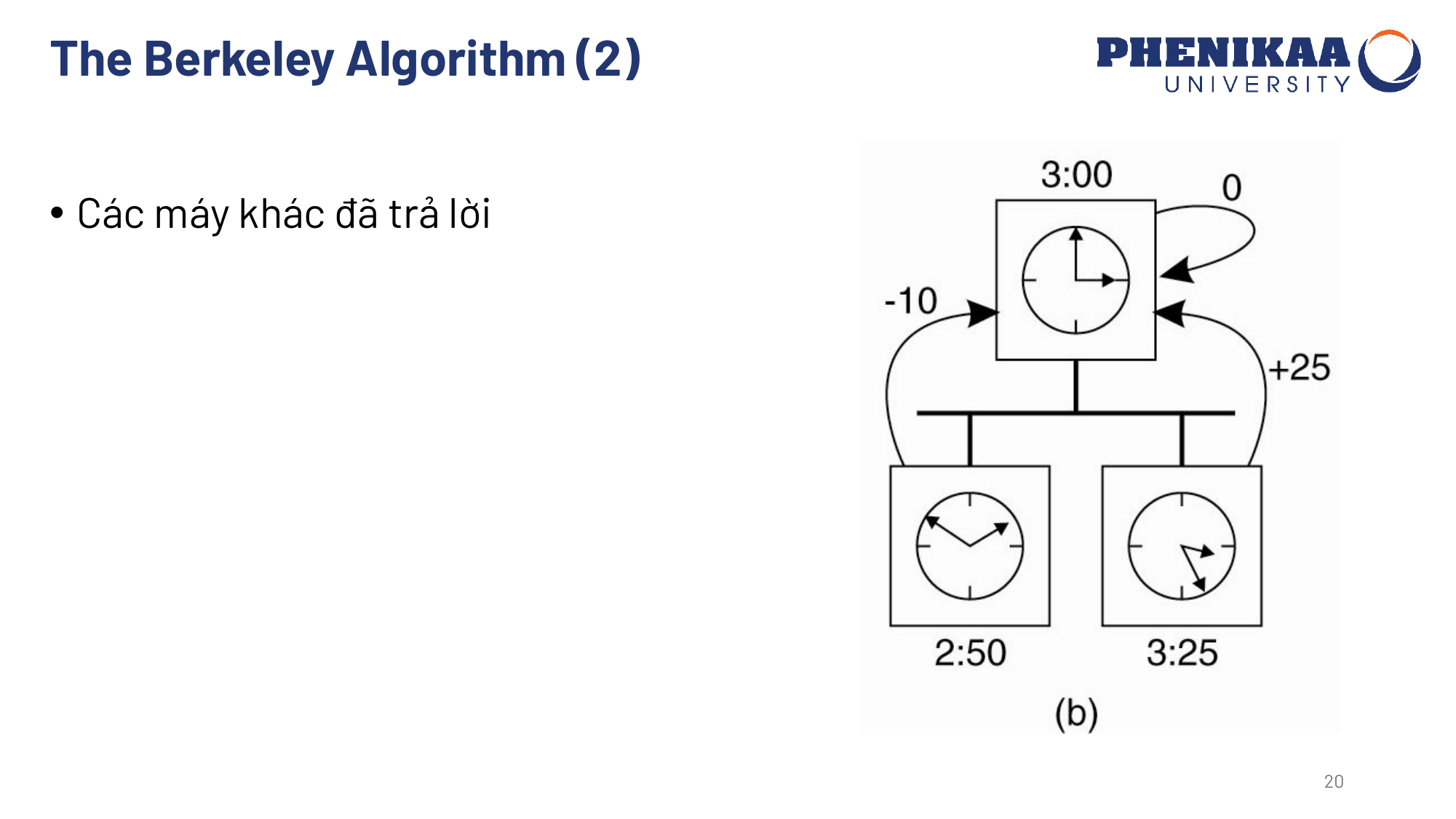

# The Berkeley Algorithm (2)

Các máy khác đã trả lời
20